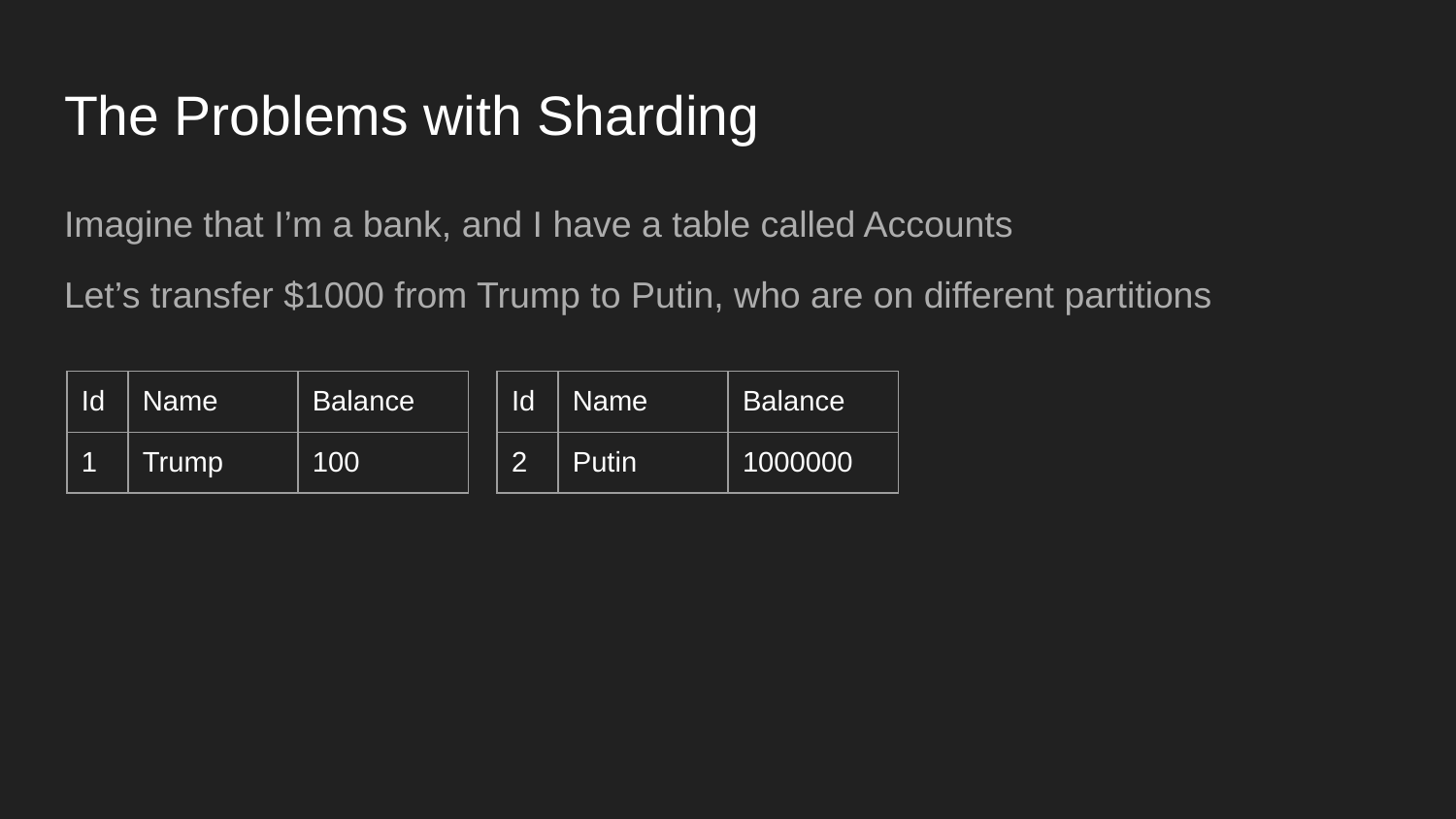

# The Problems with Sharding
Imagine that I’m a bank, and I have a table called Accounts
Let’s transfer $1000 from Trump to Putin, who are on different partitions

| Id | Name | Balance |
| --- | --- | --- |
| 1 | Trump | 100 |
| Id | Name | Balance |
| --- | --- | --- |
| 2 | Putin | 1000000 |